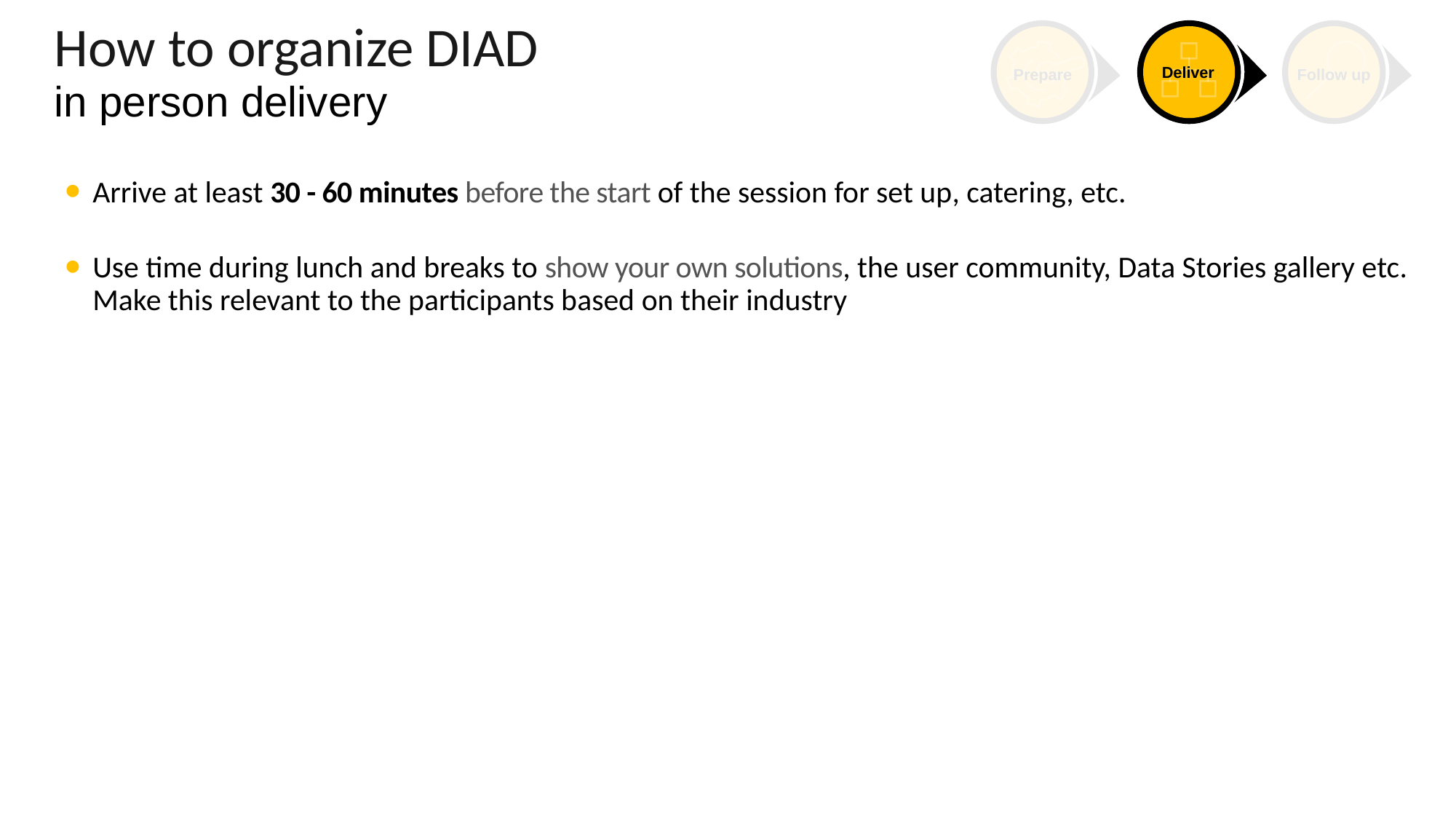

Prepare

Deliver

Follow up
# How to organize DIAD in person delivery

Arrive at least 30 - 60 minutes before the start of the session for set up, catering, etc.
Use time during lunch and breaks to show your own solutions, the user community, Data Stories gallery etc. Make this relevant to the participants based on their industry